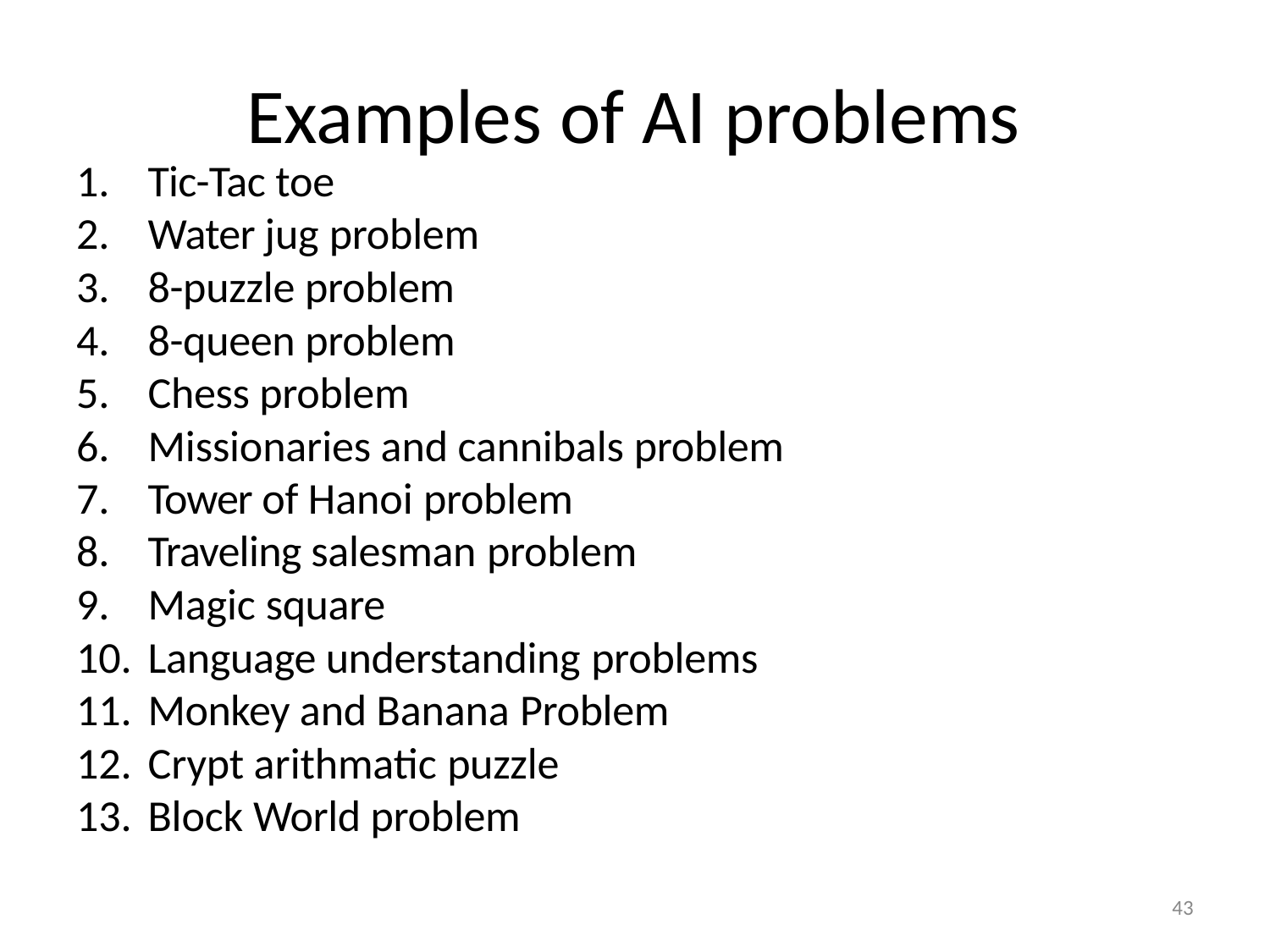

# Examples of AI problems
Tic-Tac toe
Water jug problem
8-puzzle problem
8-queen problem
Chess problem
Missionaries and cannibals problem
Tower of Hanoi problem
Traveling salesman problem
Magic square
Language understanding problems
Monkey and Banana Problem
Crypt arithmatic puzzle
Block World problem
43